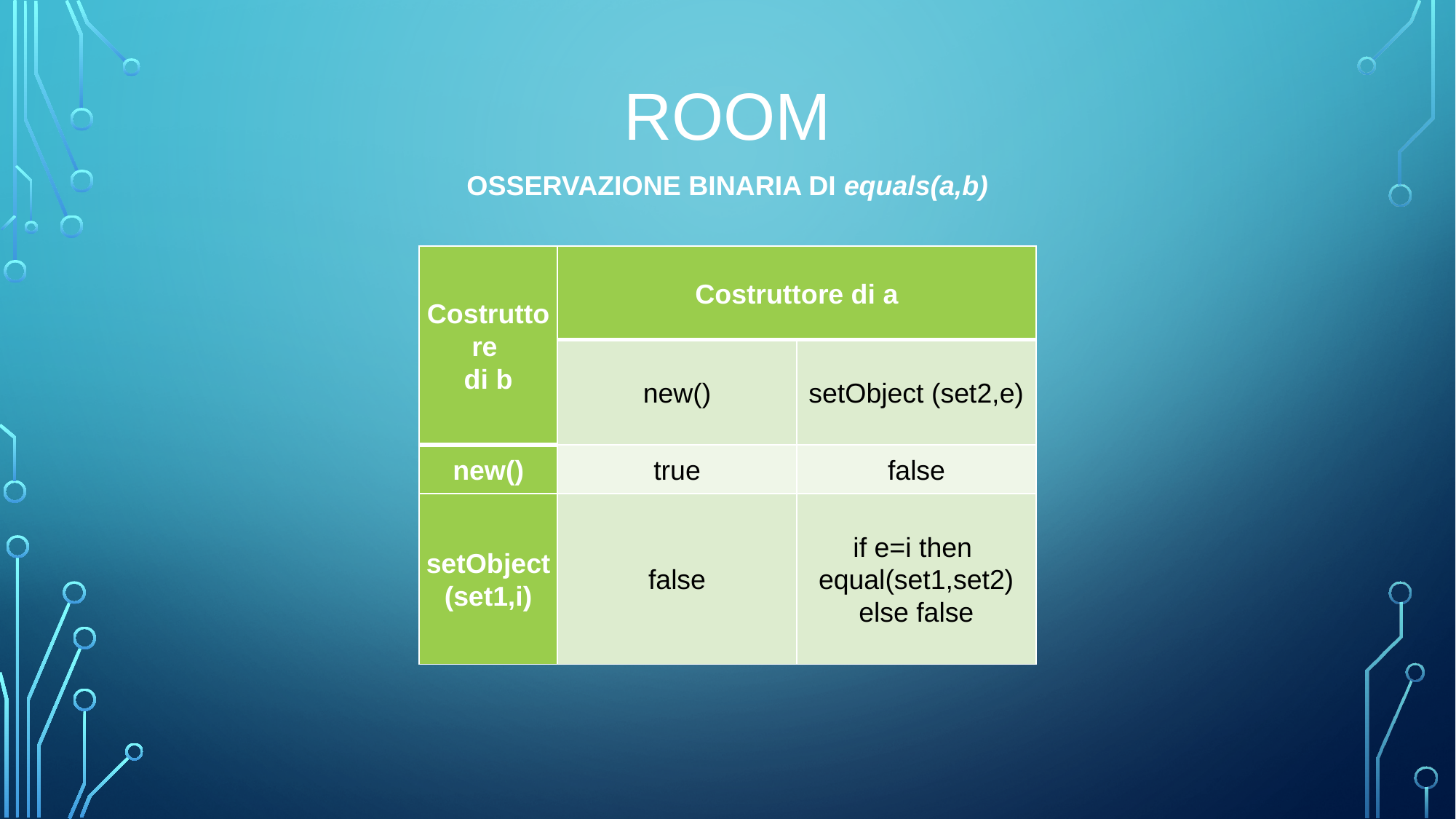

# ROOM
OSSERVAZIONE BINARIA DI equals(a,b)

| Costruttore di b | Costruttore di a |  |
| --- | --- | --- |
|  | new() | setObject (set2,e) |
| new() | true | false |
| setObject (set1,i) | false | if e=i then equal(set1,set2) else false |